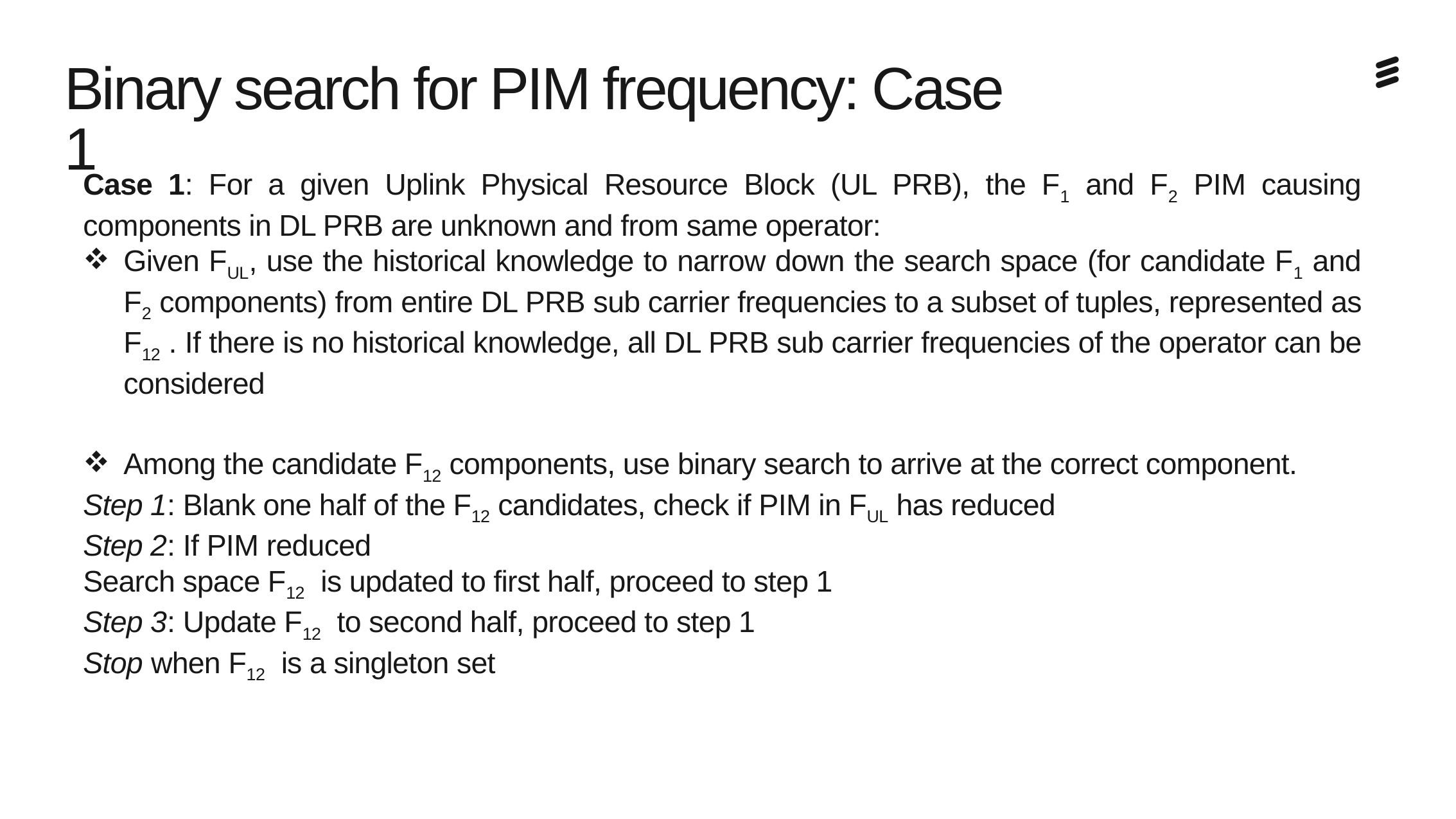

# Binary search for PIM frequency: Case 1
Case 1: For a given Uplink Physical Resource Block (UL PRB), the F1 and F2 PIM causing components in DL PRB are unknown and from same operator:
Given FUL, use the historical knowledge to narrow down the search space (for candidate F1 and F2 components) from entire DL PRB sub carrier frequencies to a subset of tuples, represented as F12 . If there is no historical knowledge, all DL PRB sub carrier frequencies of the operator can be considered

Among the candidate F12 components, use binary search to arrive at the correct component.
Step 1: Blank one half of the F12 candidates, check if PIM in FUL has reduced
Step 2: If PIM reduced
Search space F12  is updated to first half, proceed to step 1
Step 3: Update F12  to second half, proceed to step 1
Stop when F12  is a singleton set